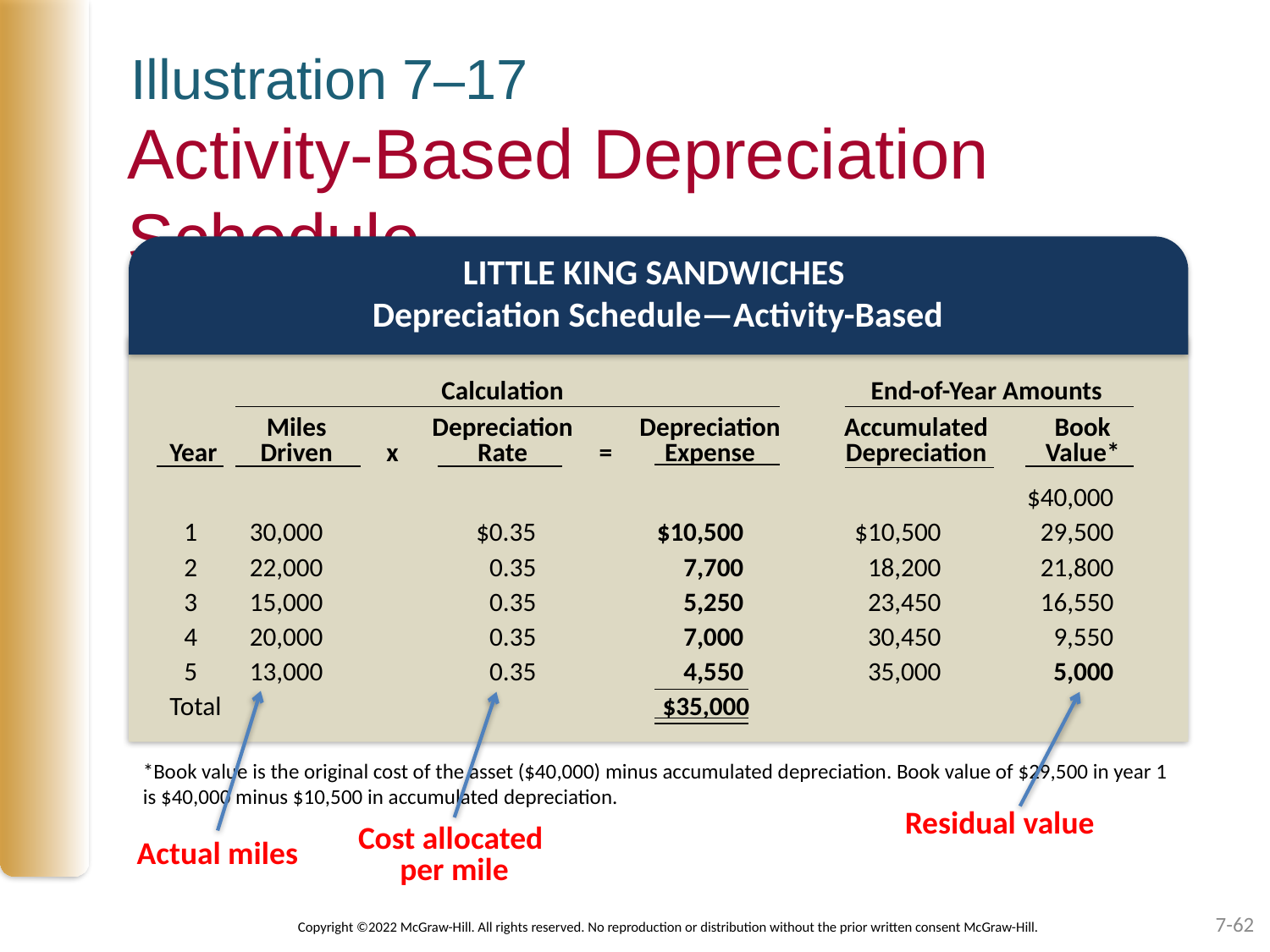

Illustration 7–17
# Activity-Based Depreciation Schedule

LITTLE KING SANDWICHES
Depreciation Schedule—Activity-Based

	Calculation	End-of-Year Amounts
		Miles		Depreciation		Depreciation	Accumulated	Book
Year	Driven	x	Rate	=	Expense	Depreciation	Value*
						$40,000
	1 	30,000 	$0.35 	$10,500 	$10,500 	29,500
	2 	22,000 	0.35 	7,700 	18,200 	21,800
	3 	15,000 	0.35 	5,250 	23,450 	16,550
	4 	20,000 	0.35 	7,000 	30,450 	9,550
	5 	13,000 	0.35 	4,550 	35,000 	5,000
Total 			$35,000
*Book value is the original cost of the asset ($40,000) minus accumulated depreciation. Book value of $29,500 in year 1 is $40,000 minus $10,500 in accumulated depreciation.
Residual value
Cost allocated
per mile
Actual miles